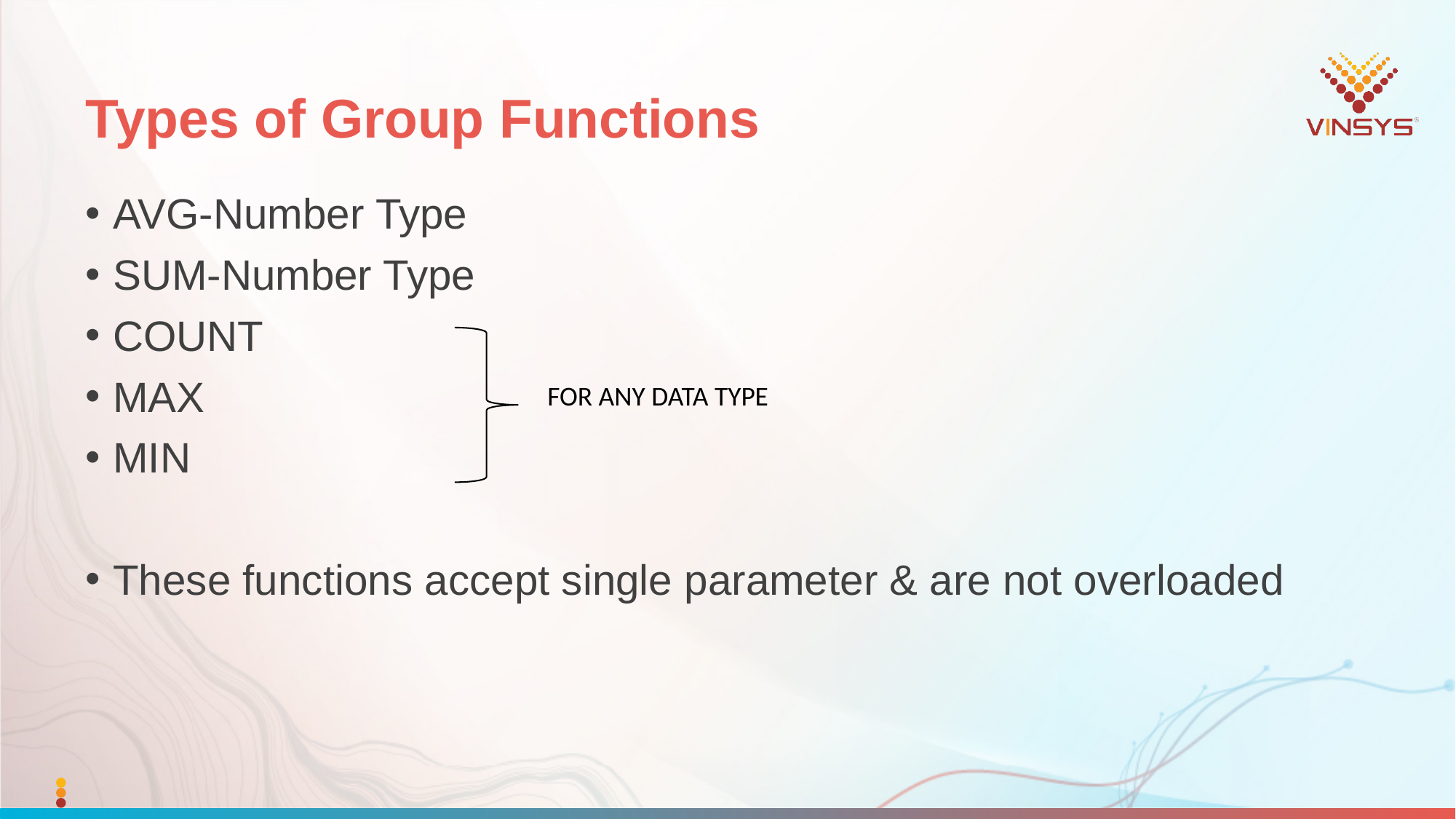

# Types of Group Functions
AVG-Number Type
SUM-Number Type
COUNT
MAX
MIN

These functions accept single parameter & are not overloaded

FOR ANY DATA TYPE